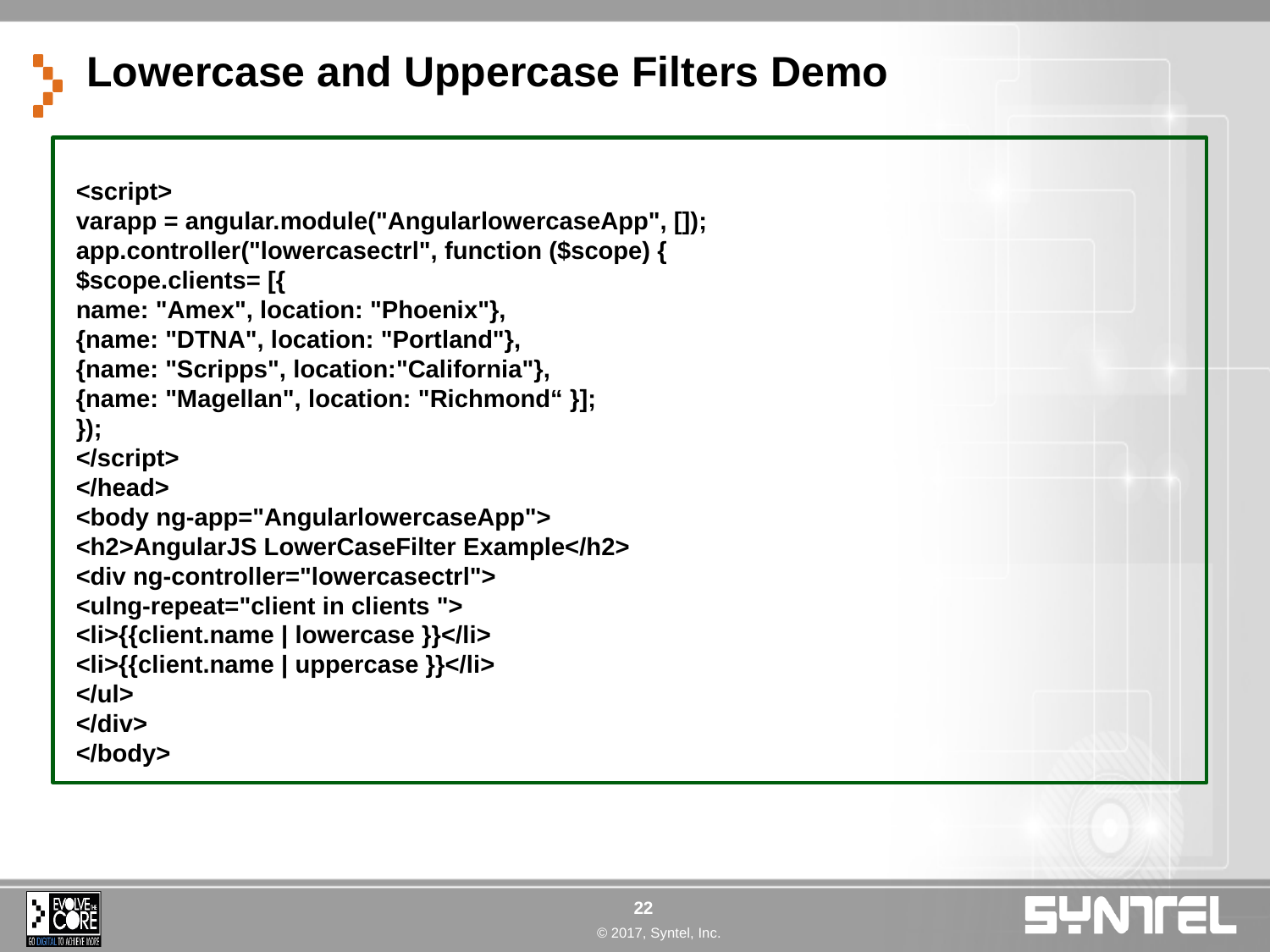

# Lowercase and Uppercase Filters Demo

<script>
varapp = angular.module("AngularlowercaseApp", []);
app.controller("lowercasectrl", function ($scope) {
$scope.clients= [{
name: "Amex", location: "Phoenix"},
{name: "DTNA", location: "Portland"},
{name: "Scripps", location:"California"},
{name: "Magellan", location: "Richmond“ }];
});
</script>
</head>
<body ng-app="AngularlowercaseApp">
<h2>AngularJS LowerCaseFilter Example</h2>
<div ng-controller="lowercasectrl">
<ulng-repeat="client in clients ">
<li>{{client.name | lowercase }}</li>
<li>{{client.name | uppercase }}</li>
</ul>
</div>
</body>